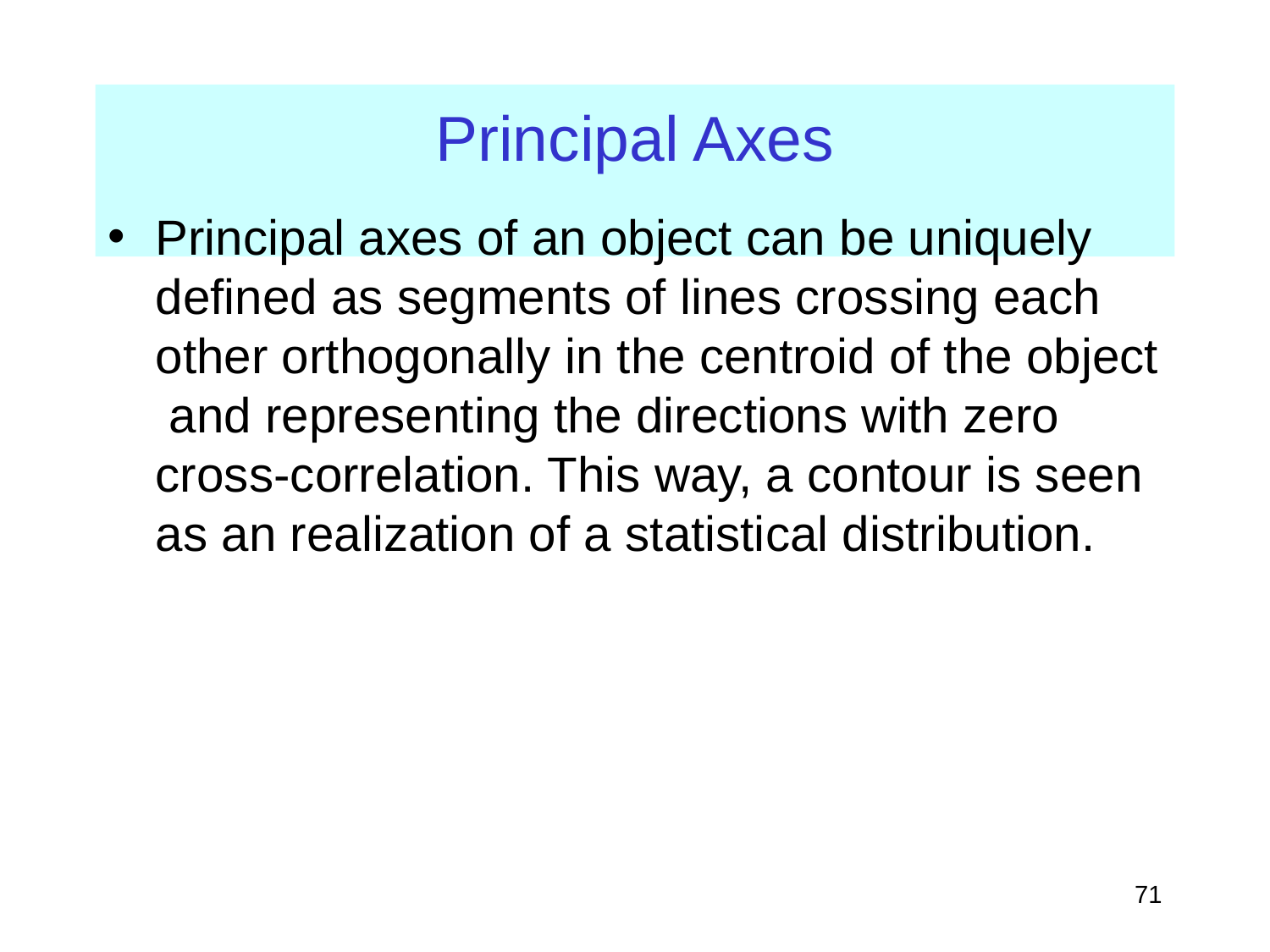

# Principal Axes
Principal axes of an object can be uniquely  defined as segments of lines crossing each  other orthogonally in the centroid of the object  and representing the directions with zero  cross-correlation. This way, a contour is seen  as an realization of a statistical distribution.
71